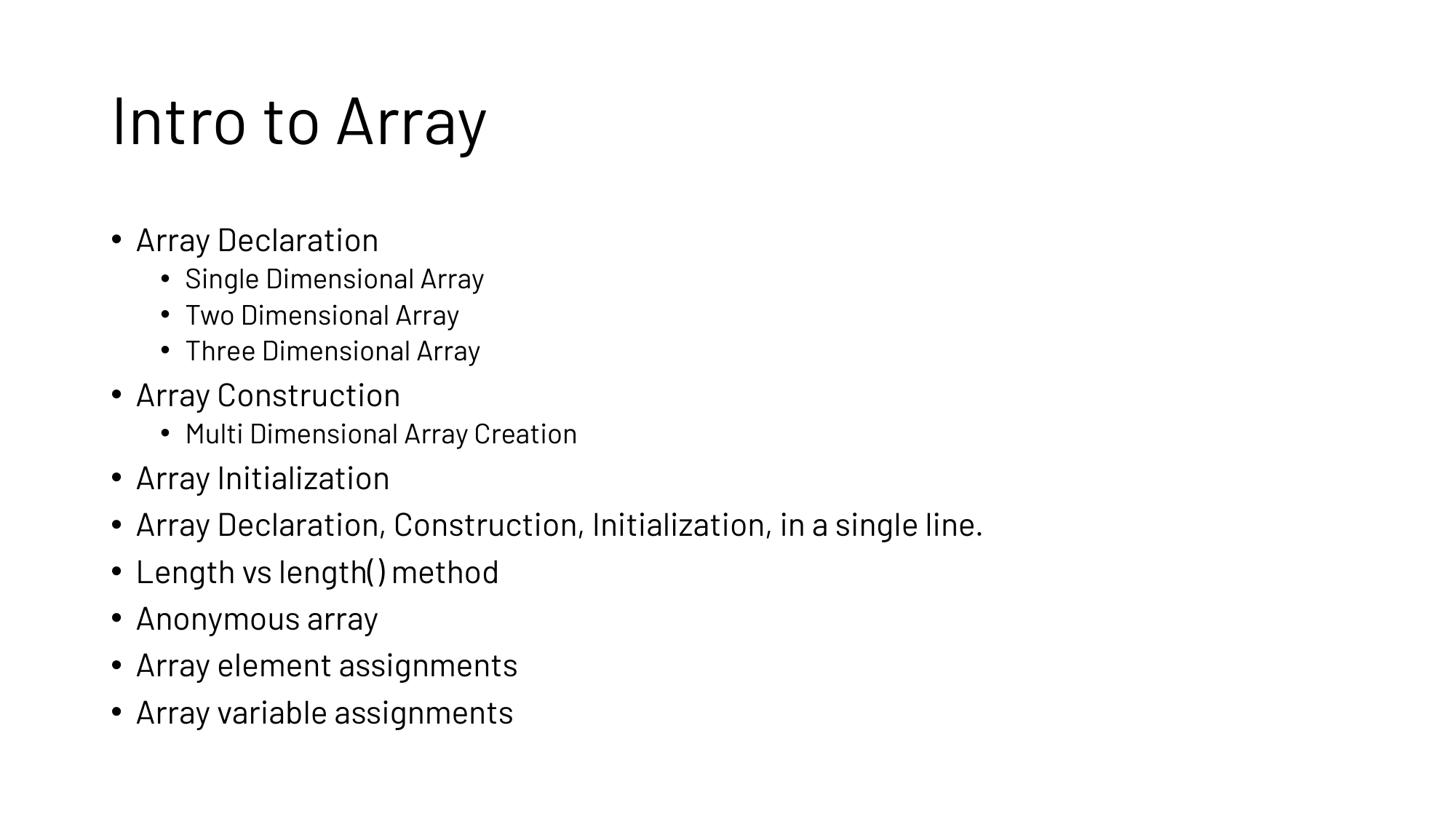

# Intro to Array
Array Declaration
Single Dimensional Array
Two Dimensional Array
Three Dimensional Array
Array Construction
Multi Dimensional Array Creation
Array Initialization
Array Declaration, Construction, Initialization, in a single line.
Length vs length() method
Anonymous array
Array element assignments
Array variable assignments